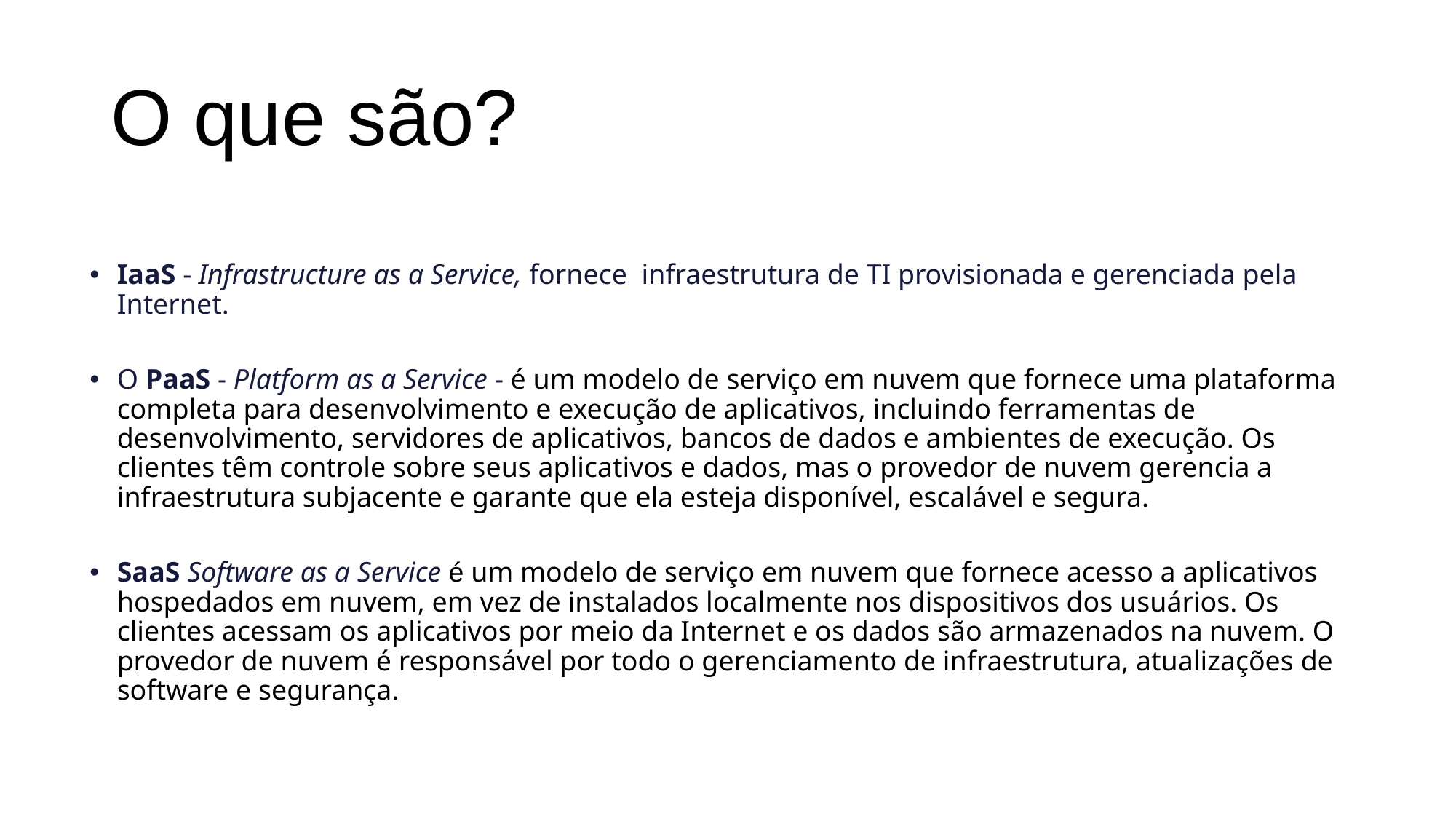

# O que são?

IaaS - Infrastructure as a Service, fornece  infraestrutura de TI provisionada e gerenciada pela Internet.

O PaaS - Platform as a Service - é um modelo de serviço em nuvem que fornece uma plataforma completa para desenvolvimento e execução de aplicativos, incluindo ferramentas de desenvolvimento, servidores de aplicativos, bancos de dados e ambientes de execução. Os clientes têm controle sobre seus aplicativos e dados, mas o provedor de nuvem gerencia a infraestrutura subjacente e garante que ela esteja disponível, escalável e segura.

SaaS Software as a Service é um modelo de serviço em nuvem que fornece acesso a aplicativos hospedados em nuvem, em vez de instalados localmente nos dispositivos dos usuários. Os clientes acessam os aplicativos por meio da Internet e os dados são armazenados na nuvem. O provedor de nuvem é responsável por todo o gerenciamento de infraestrutura, atualizações de software e segurança.